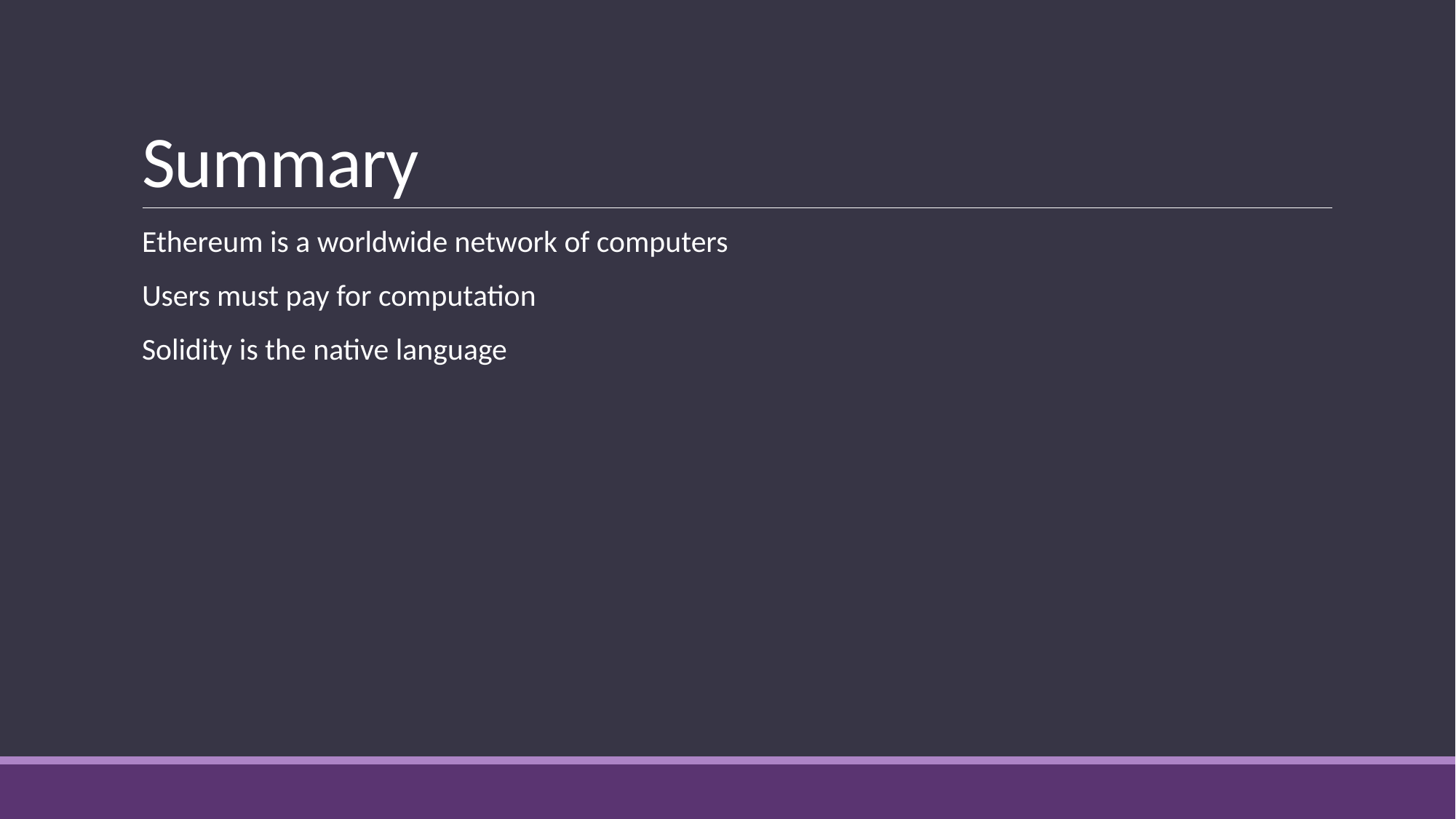

# Summary
Ethereum is a worldwide network of computers
Users must pay for computation
Solidity is the native language